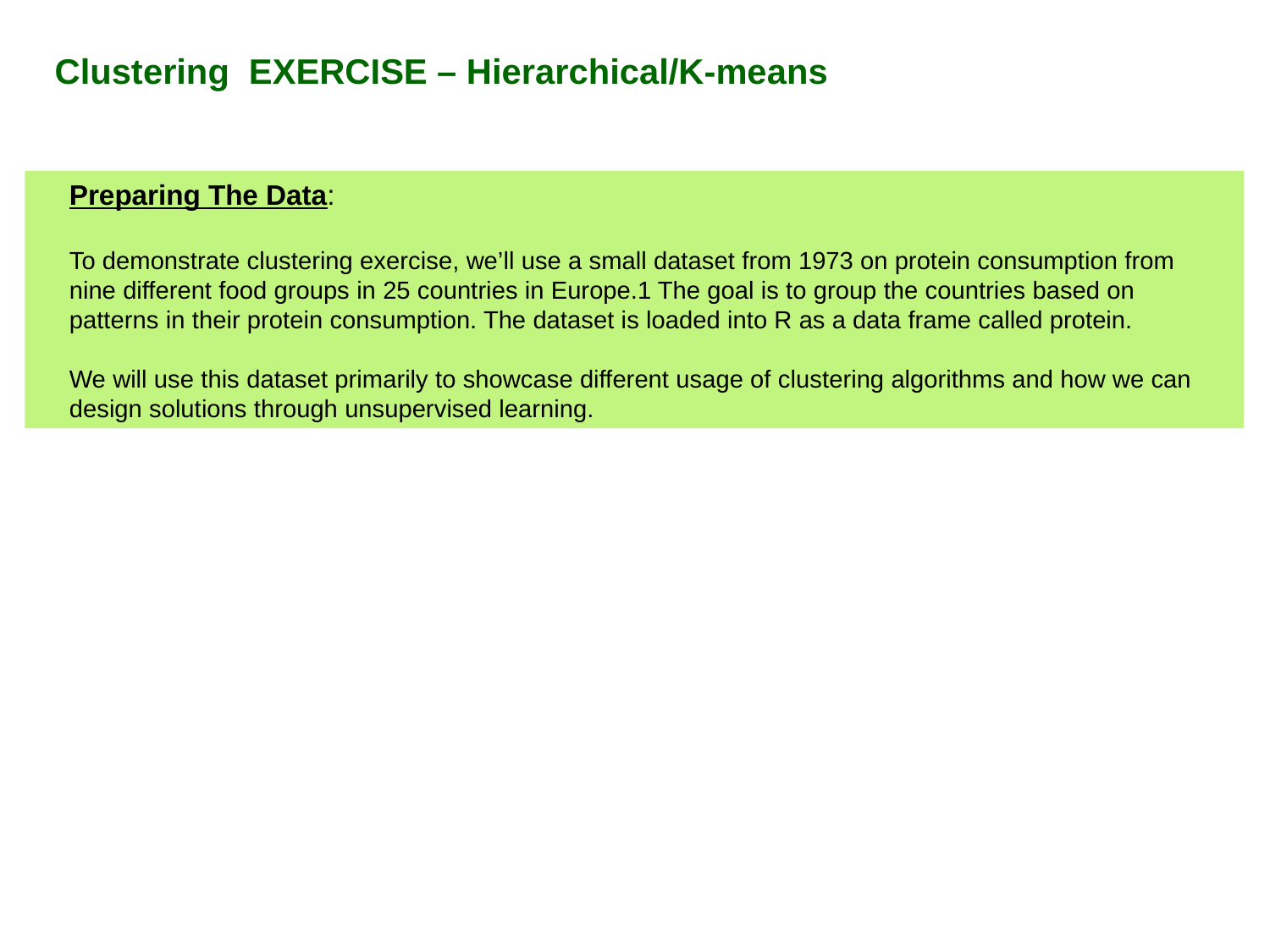

Clustering  EXERCISE – Hierarchical/K-means
Preparing The Data:

To demonstrate clustering exercise, we’ll use a small dataset from 1973 on protein consumption from nine different food groups in 25 countries in Europe.1 The goal is to group the countries based on patterns in their protein consumption. The dataset is loaded into R as a data frame called protein.

We will use this dataset primarily to showcase different usage of clustering algorithms and how we can design solutions through unsupervised learning.